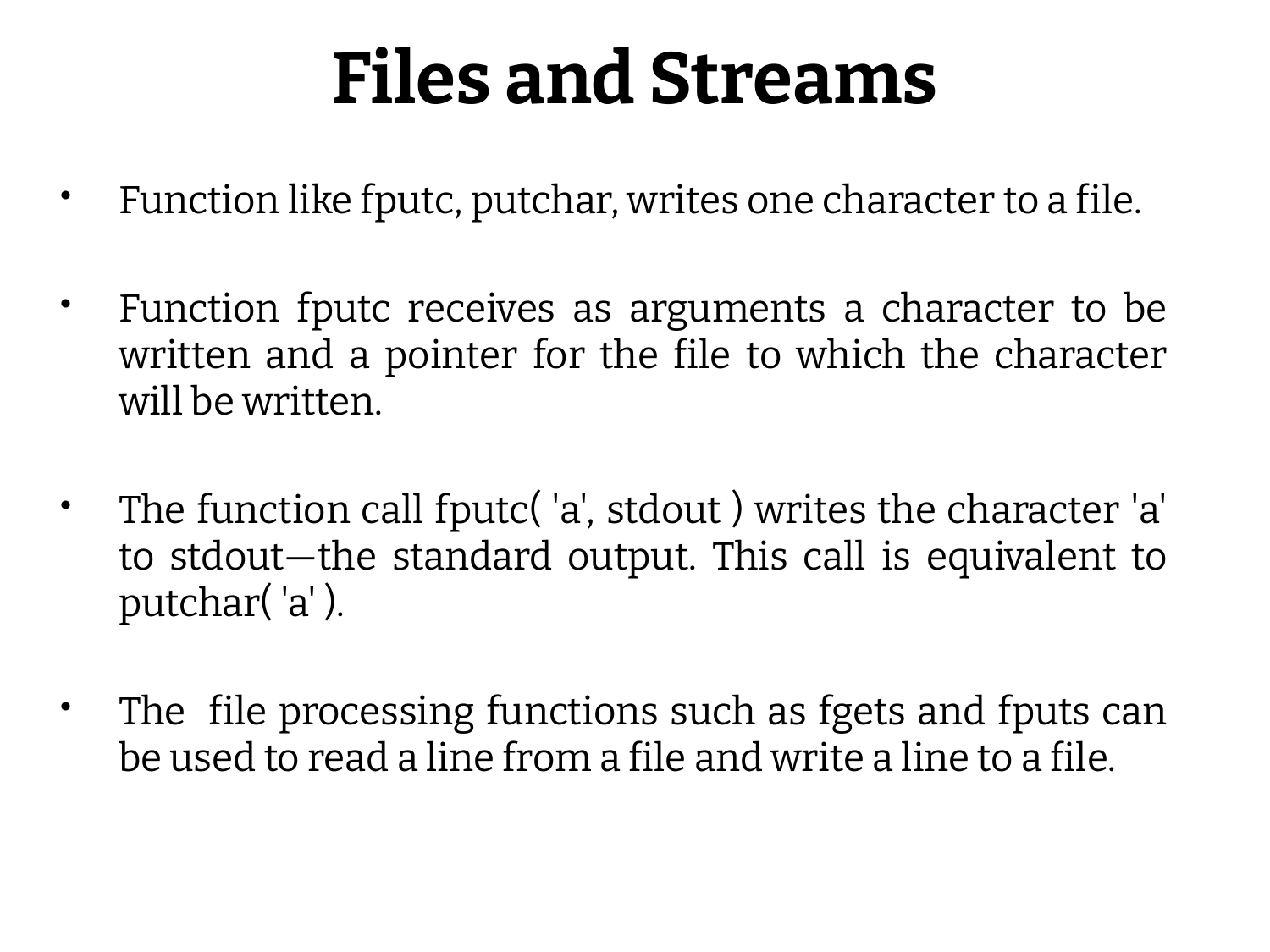

# Files and Streams
Function like fputc, putchar, writes one character to a file.

Function fputc receives as arguments a character to be written and a pointer for the file to which the character will be written.

The function call fputc( 'a', stdout ) writes the character 'a' to stdout—the standard output. This call is equivalent to putchar( 'a' ).

The  file processing functions such as fgets and fputs can be used to read a line from a file and write a line to a file.